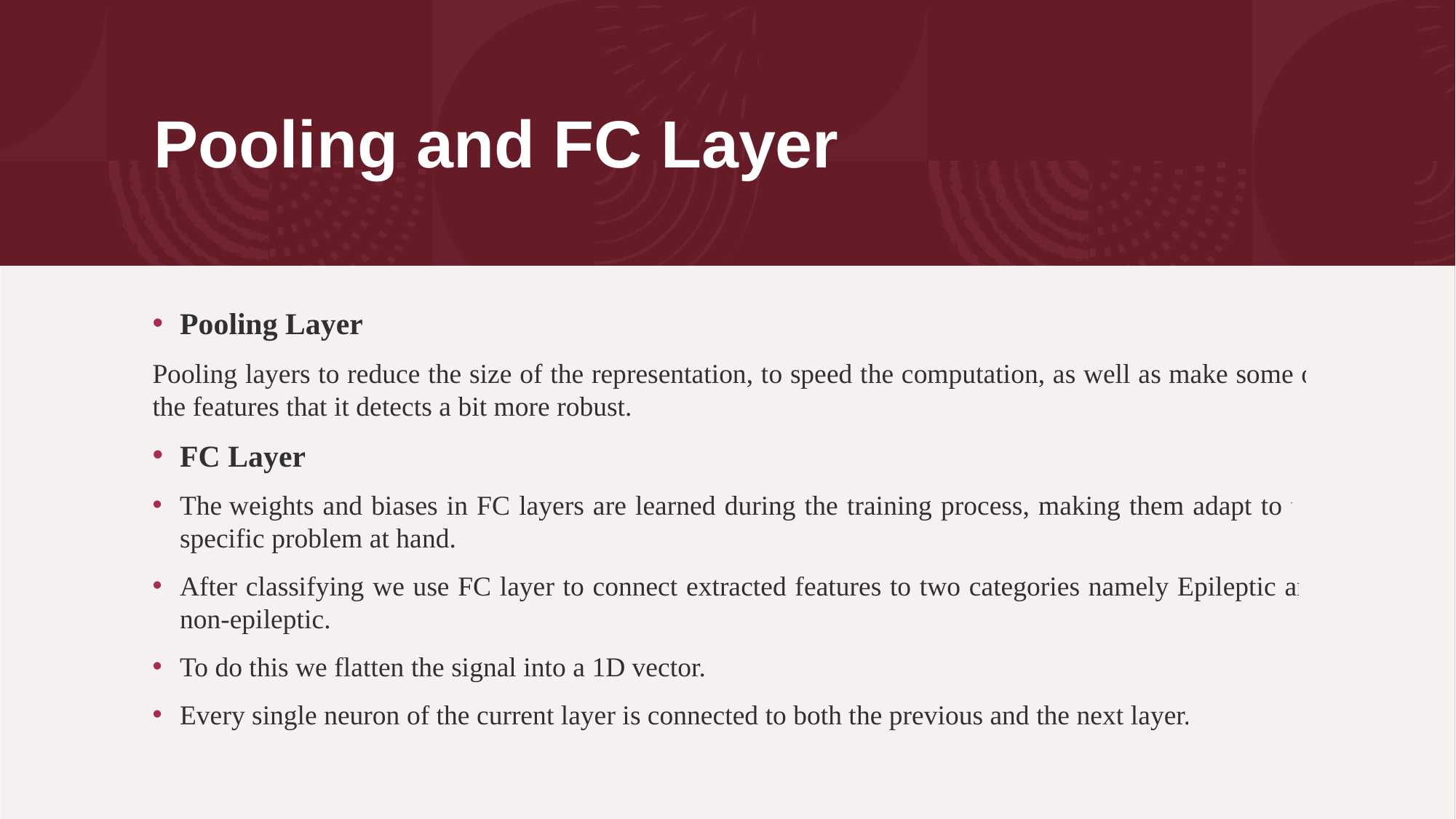

# Pooling and FC Layer
Pooling Layer
Pooling layers to reduce the size of the representation, to speed the computation, as well as make some of the features that it detects a bit more robust.
FC Layer
The weights and biases in FC layers are learned during the training process, making them adapt to the specific problem at hand.
After classifying we use FC layer to connect extracted features to two categories namely Epileptic and non-epileptic.
To do this we flatten the signal into a 1D vector.
Every single neuron of the current layer is connected to both the previous and the next layer.